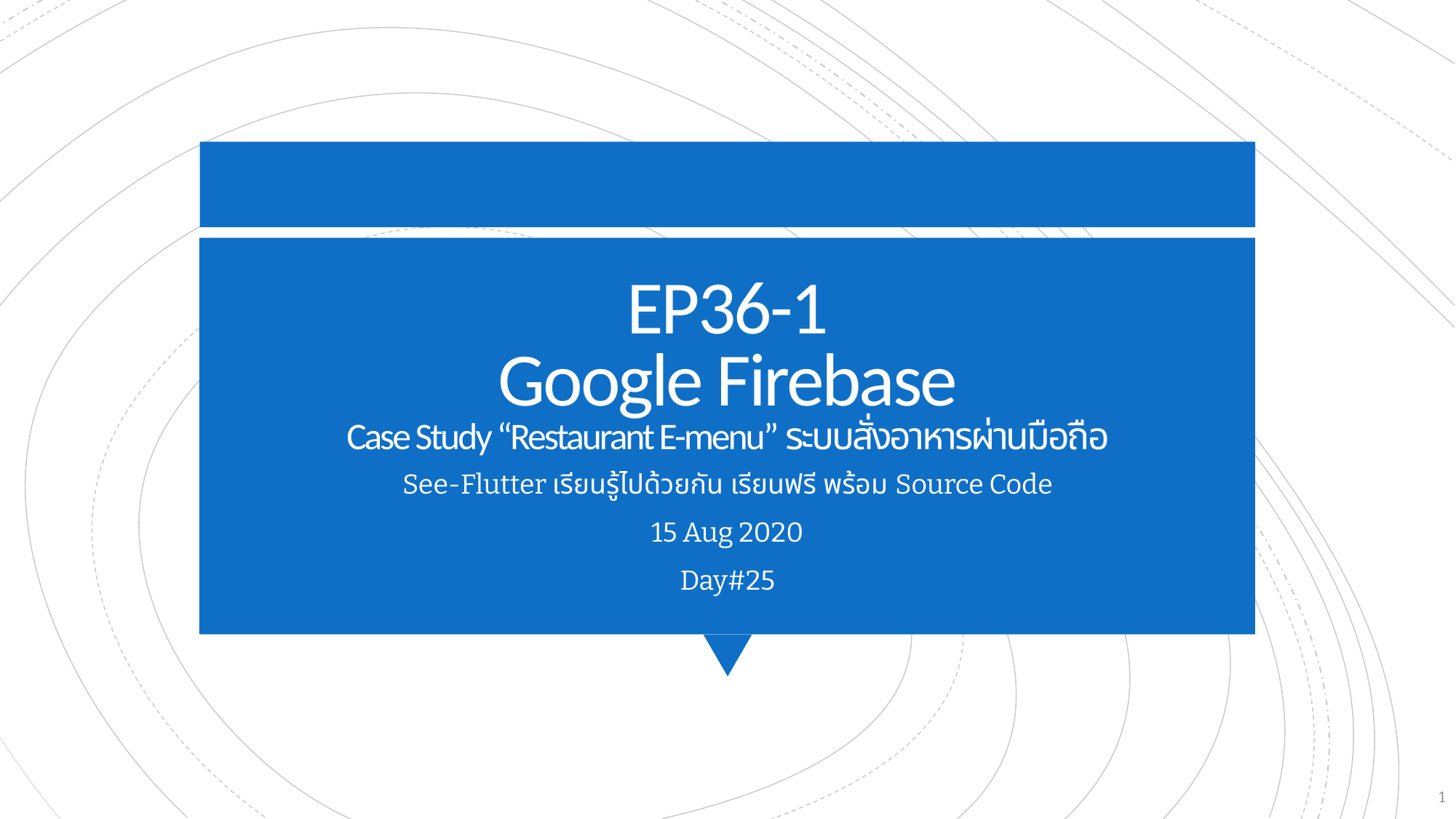

# EP36-1 Google Firebase Case Study “Restaurant E-menu” ระบบสั่งอาหารผ่านมือถือ
See-Flutter เรียนรู้ไปด้วยกัน เรียนฟรี พร้อม Source Code
15 Aug 2020
Day#25
1